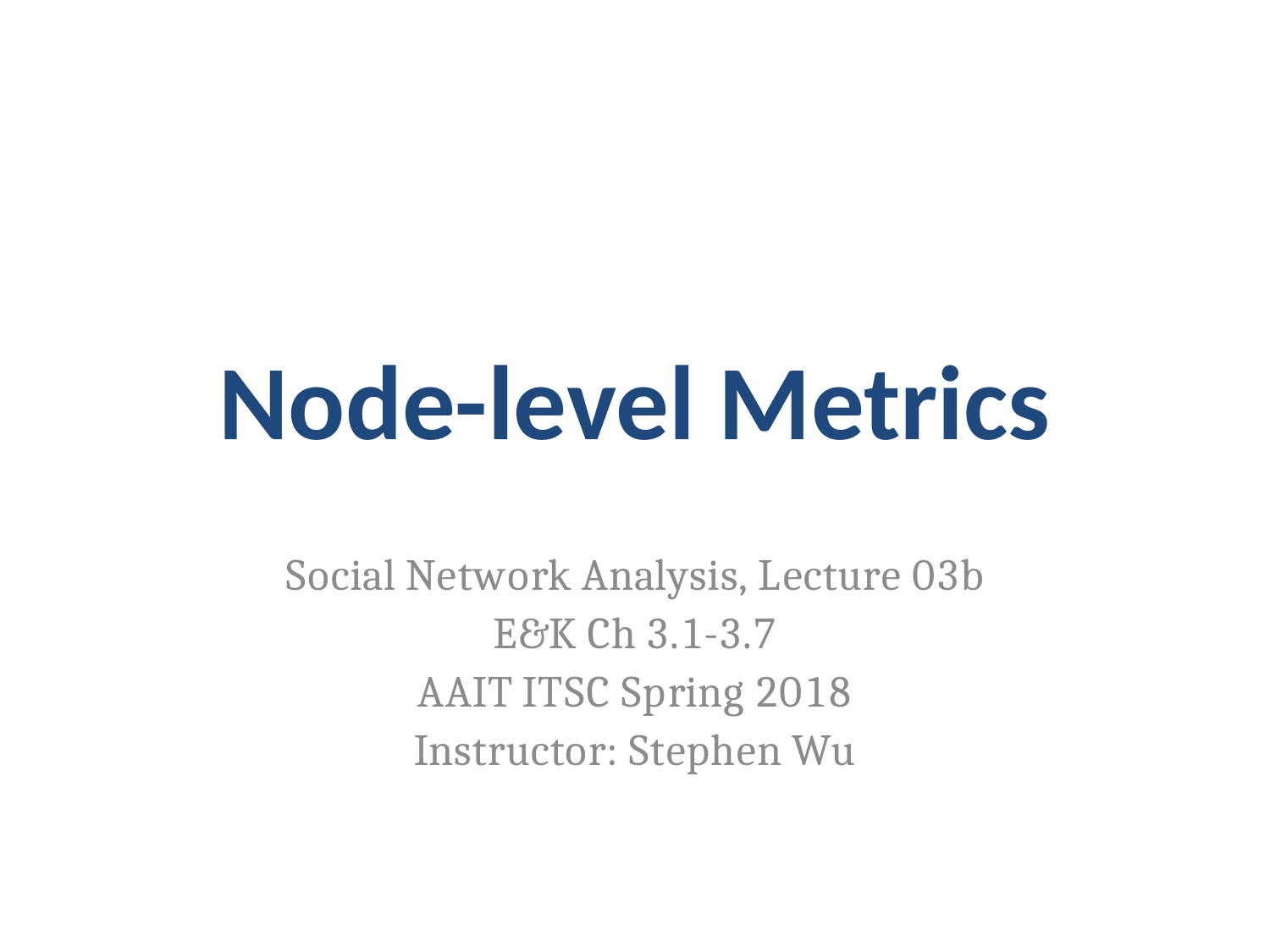

# Node-level Metrics
Social Network Analysis, Lecture 03b
E&K Ch 3.1-3.7
AAIT ITSC Spring 2018
Instructor: Stephen Wu